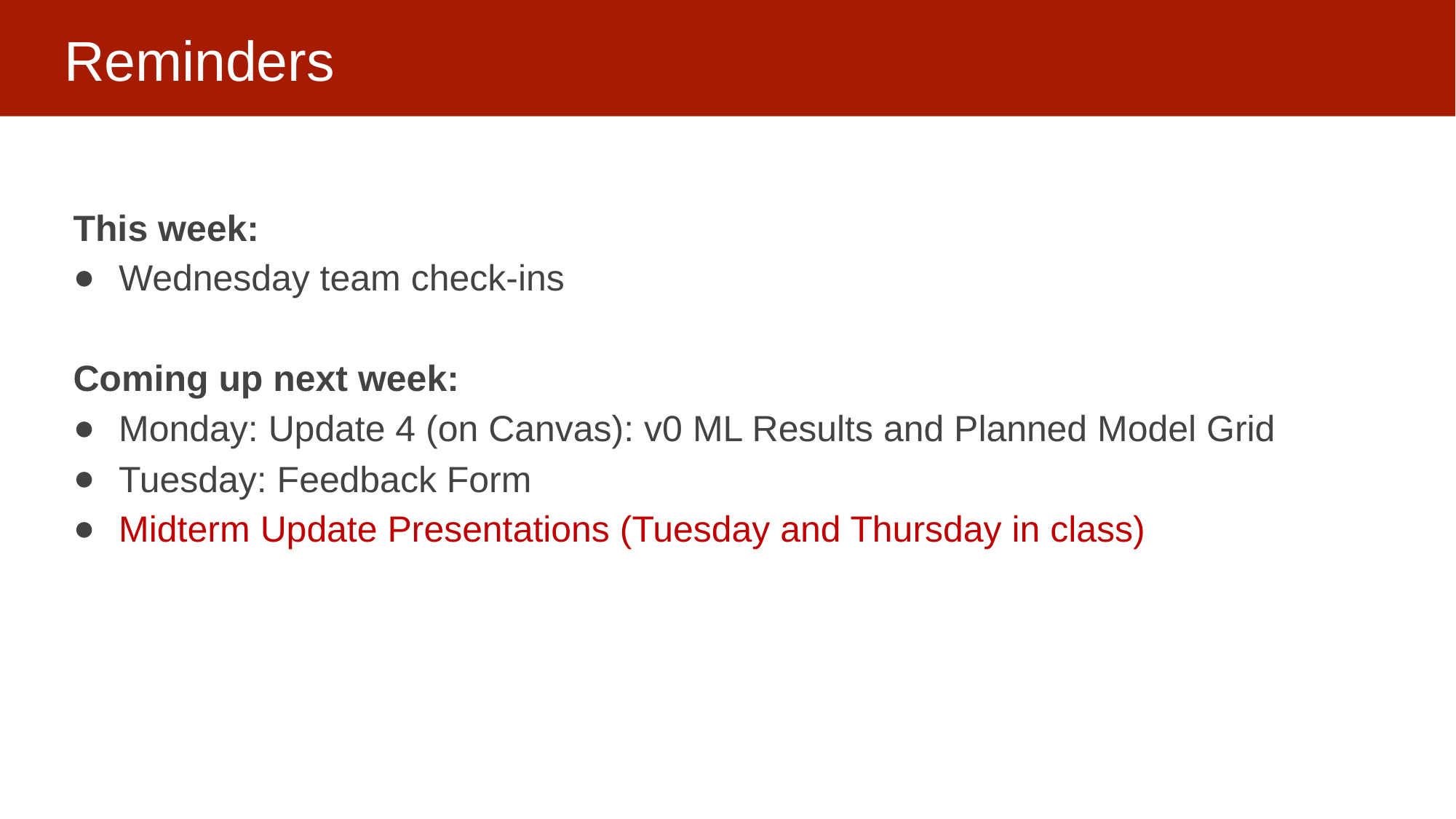

# Reminders
This week:
Wednesday team check-ins

Coming up next week:
Monday: Update 4 (on Canvas): v0 ML Results and Planned Model Grid
Tuesday: Feedback Form
Midterm Update Presentations (Tuesday and Thursday in class)